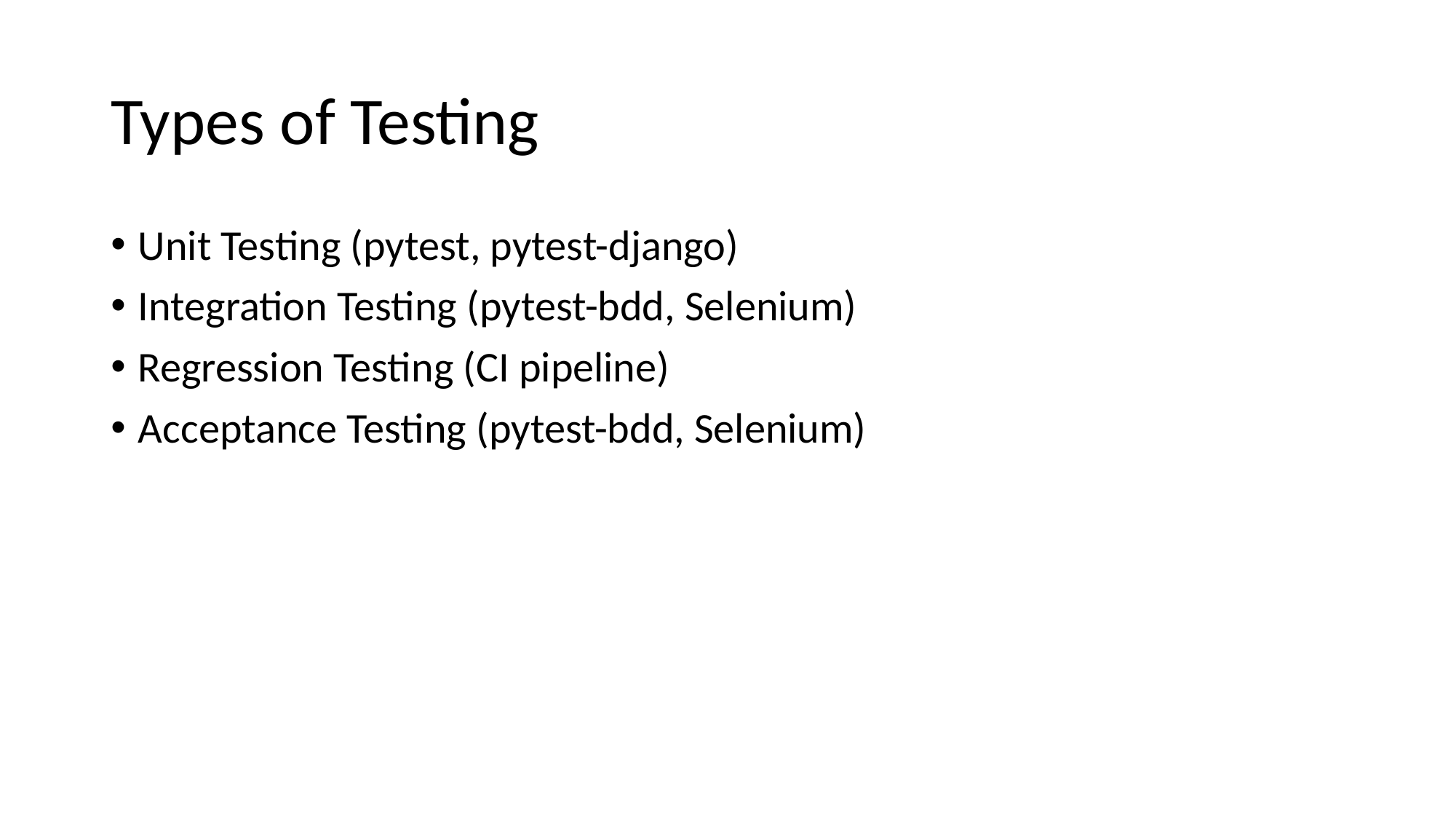

# Types of Testing
Unit Testing (pytest, pytest-django)
Integration Testing (pytest-bdd, Selenium)
Regression Testing (CI pipeline)
Acceptance Testing (pytest-bdd, Selenium)